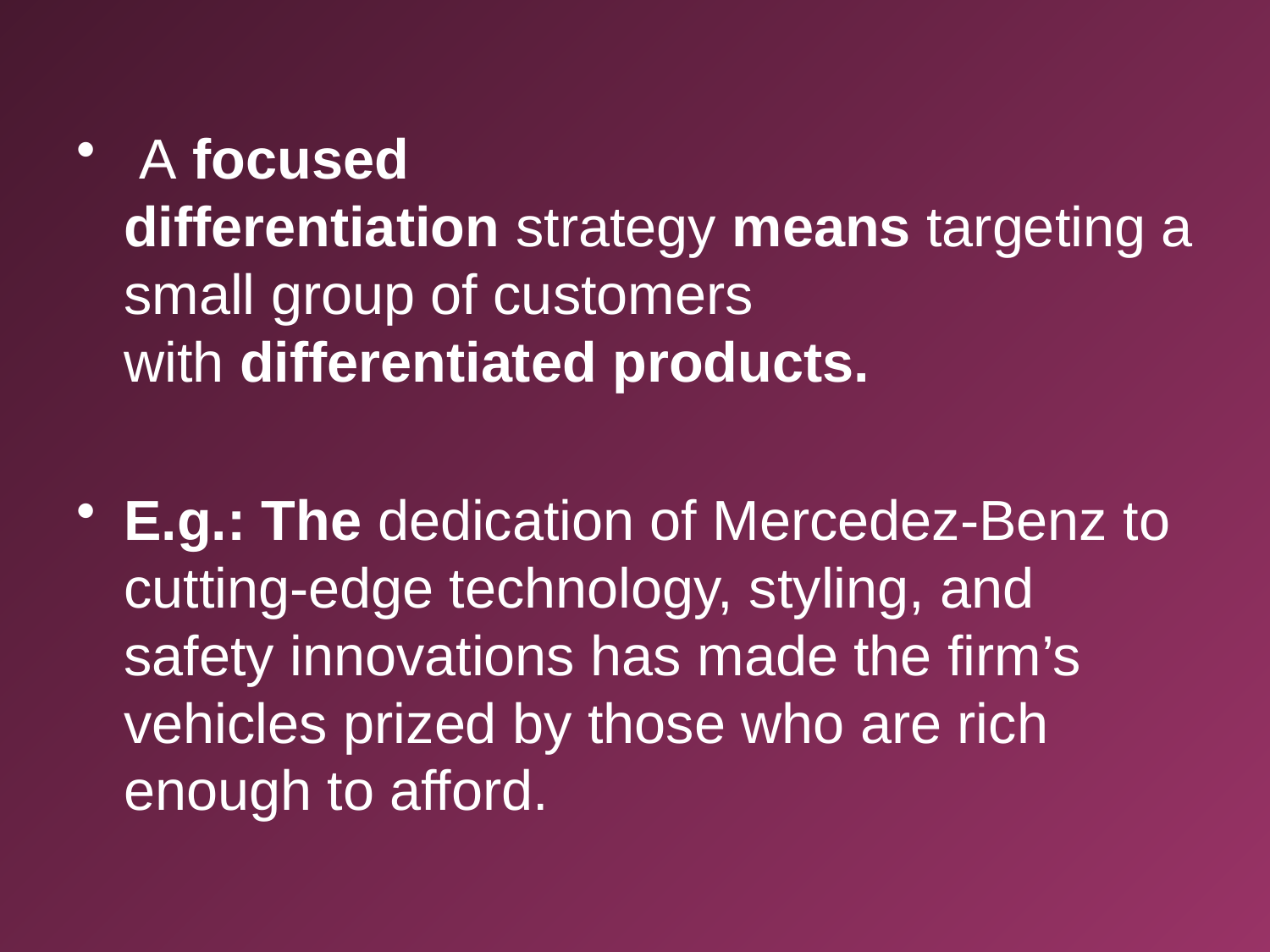

A focused differentiation strategy means targeting a small group of customers with differentiated products.

E.g.: The dedication of Mercedez-Benz to cutting-edge technology, styling, and safety innovations has made the firm’s vehicles prized by those who are rich enough to afford.